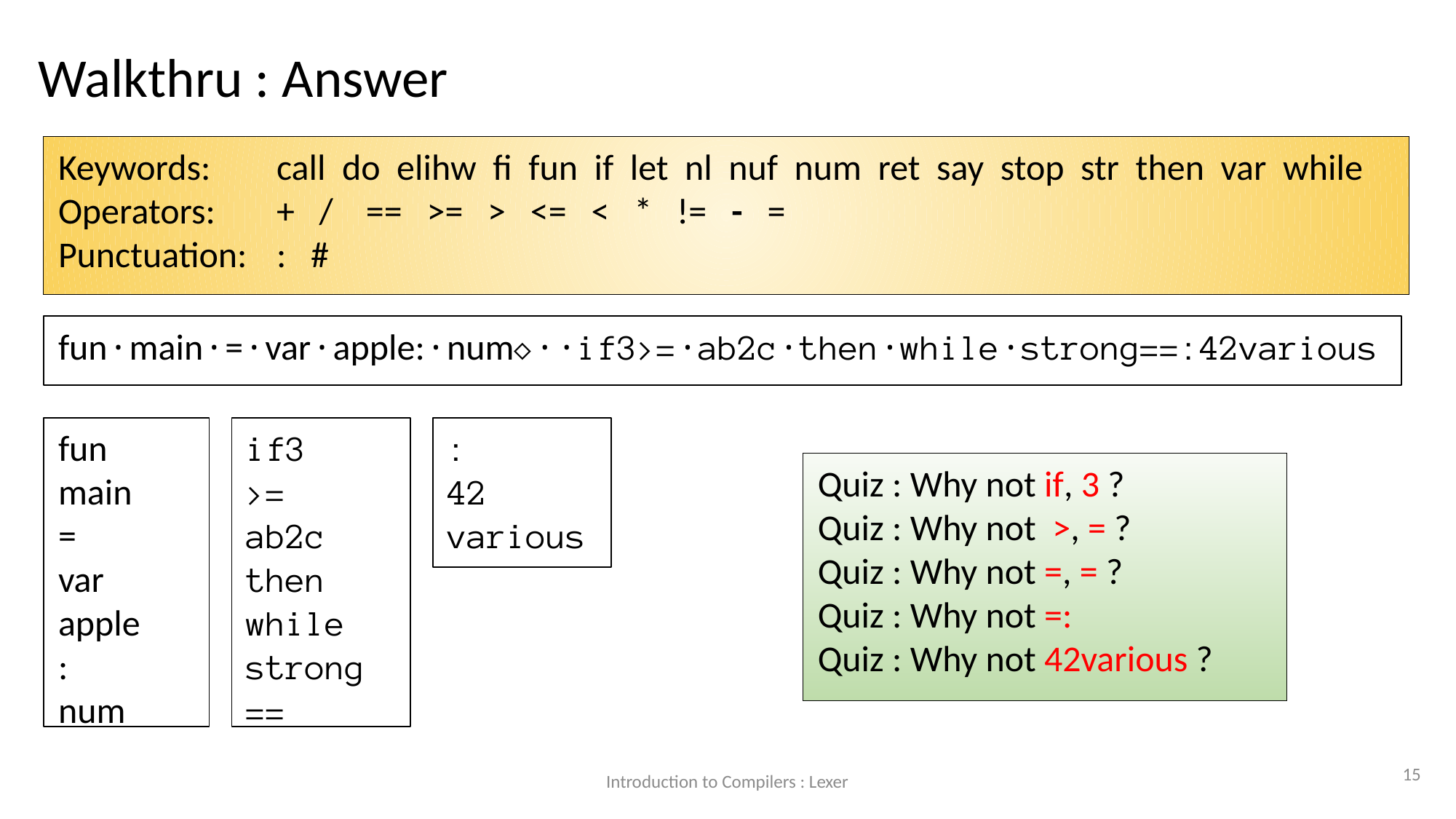

Walkthru : Answer
Keywords:	call  do  elihw  fi  fun  if  let  nl  nuf  num  ret  say  stop  str  then  var  while
Operators:	+   /    ==   >=   >   <=   <   *   !=   -   =
Punctuation:	:   #
fun∙main∙=∙var∙apple:∙num◊∙∙if3>=∙ab2c∙then∙while∙strong==:42various
fun
main
=
var
apple
:
num
if3
>=
ab2c
then
while
strong
==
:
42
various
Quiz : Why not if, 3 ?
Quiz : Why not  >, = ?
Quiz : Why not =, = ?
Quiz : Why not =:
Quiz : Why not 42various ?
15
Introduction to Compilers : Lexer